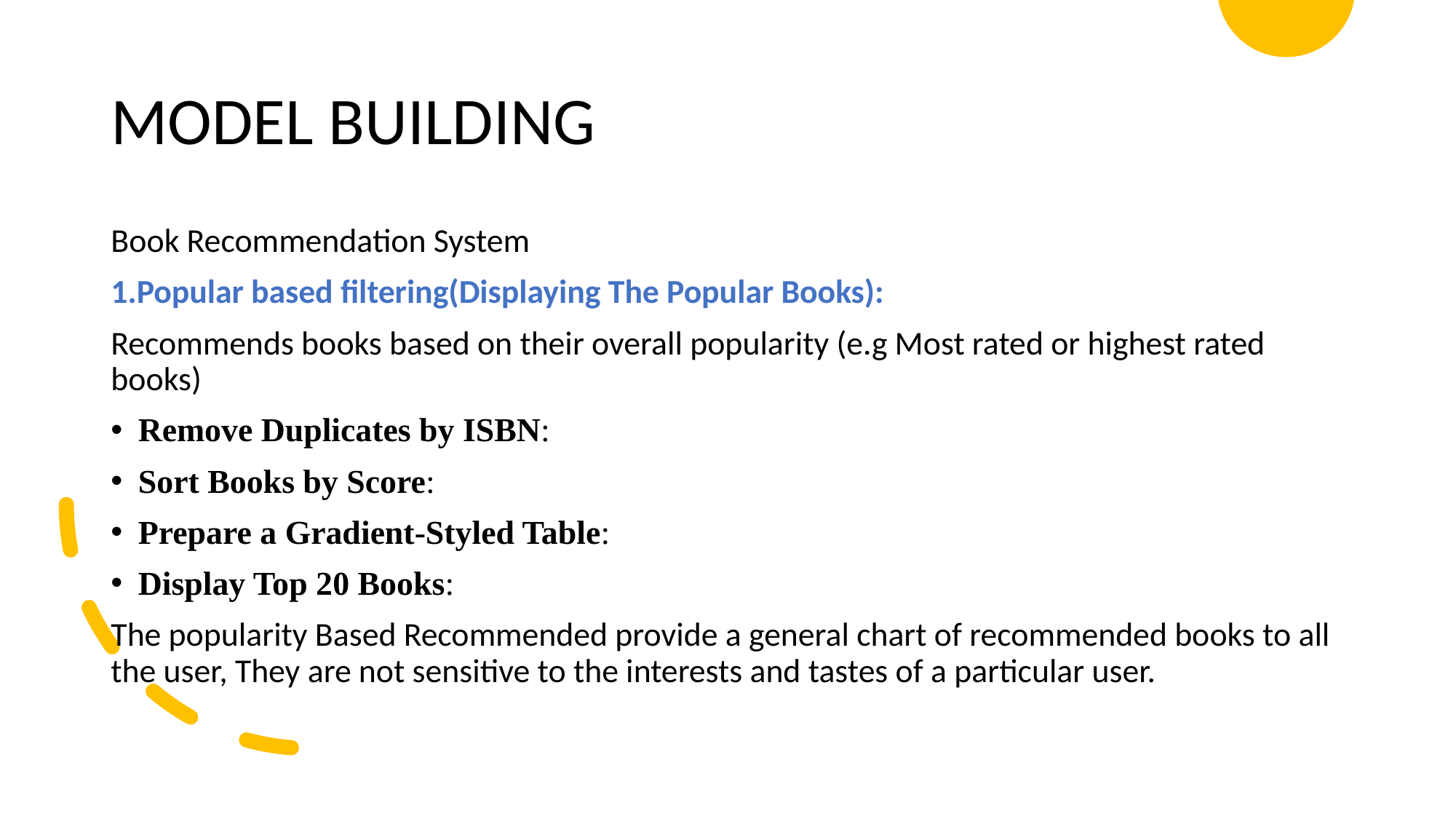

# MODEL BUILDING
Book Recommendation System
1.Popular based filtering(Displaying The Popular Books):
Recommends books based on their overall popularity (e.g Most rated or highest rated books)
Remove Duplicates by ISBN:
Sort Books by Score:
Prepare a Gradient-Styled Table:
Display Top 20 Books:
The popularity Based Recommended provide a general chart of recommended books to all the user, They are not sensitive to the interests and tastes of a particular user.